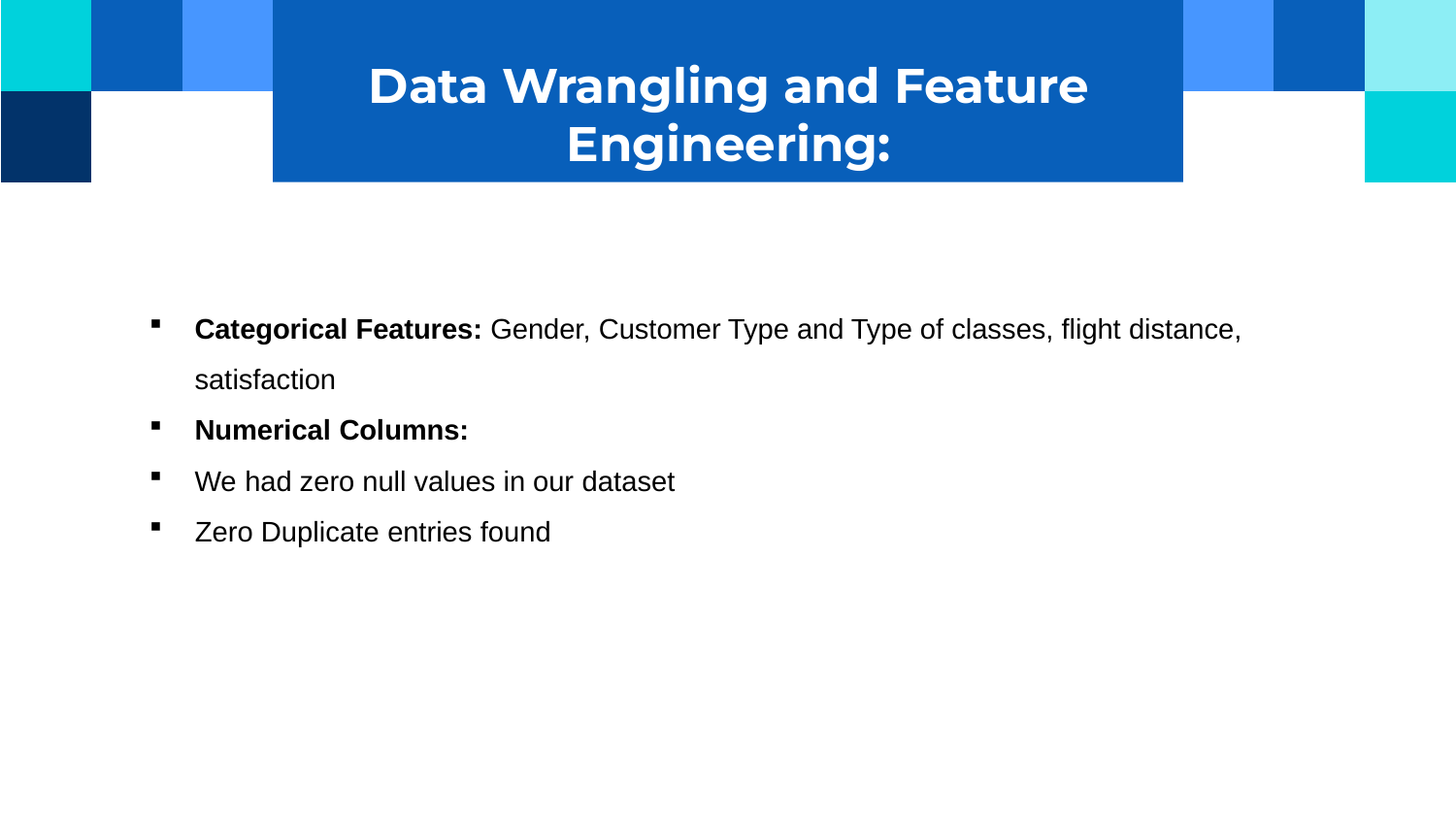

# Data Wrangling and Feature Engineering:

Categorical Features: Gender, Customer Type and Type of classes, flight distance, satisfaction
Numerical Columns:
We had zero null values in our dataset
Zero Duplicate entries found